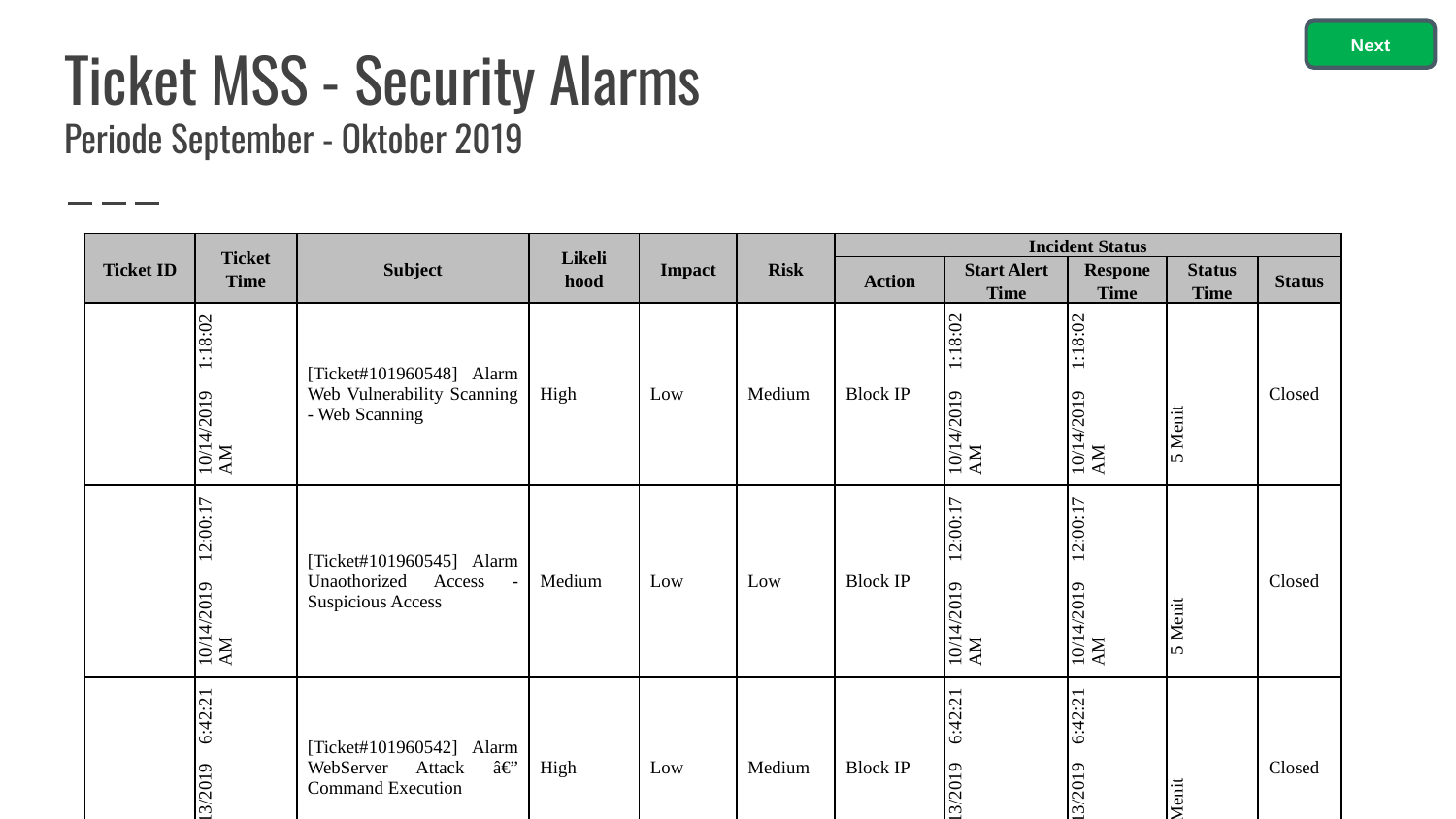

Next
# Ticket MSS - Security Alarms Periode September - Oktober 2019
| Ticket ID | Ticket Time | Subject | Likeli hood | Impact | Risk | Incident Status |  |  |  |  |
| --- | --- | --- | --- | --- | --- | --- | --- | --- | --- | --- |
|  |  |  |  |  |  | Action | Start Alert Time | Respone Time | Status Time | Status |
|  | 10/14/2019 1:18:02 AM | [Ticket#101960548] Alarm Web Vulnerability Scanning - Web Scanning | High | Low | Medium | Block IP | 10/14/2019 1:18:02 AM | 10/14/2019 1:18:02 AM | 5 Menit | Closed |
|  | 10/14/2019 12:00:17 AM | [Ticket#101960545] Alarm Unaothorized Access - Suspicious Access | Medium | Low | Low | Block IP | 10/14/2019 12:00:17 AM | 10/14/2019 12:00:17 AM | 5 Menit | Closed |
|  | 10/13/2019 6:42:21 PM | [Ticket#101960542] Alarm WebServer Attack â€” Command Execution | High | Low | Medium | Block IP | 10/13/2019 6:42:21 PM | 10/13/2019 6:42:21 PM | 5 Menit | Closed |
|  | 10/13/2019 5:43:14 PM | [Ticket#101960539] Alarm WebServer Attack â€” Command Execution | High | Low | Medium | Block IP | 10/13/2019 5:43:14 PM | 10/13/2019 5:43:14 PM | 5 Menit | Closed |
|  | 10/13/2019 5:35:44 PM | [Ticket#101960536] Alarm Web Vulnerability Scanning - Web Scanning | High | Low | Medium | Block IP | 10/13/2019 5:35:44 PM | 10/13/2019 5:35:44 PM | 5 Menit | Closed |
|  | 10/13/2019 5:21:00 PM | [Ticket#101960533] Alarm WebServer Attack â€” Command Execution | High | Low | Medium | Block IP | 10/13/2019 5:21:00 PM | 10/13/2019 5:21:00 PM | 5 Menit | Closed |